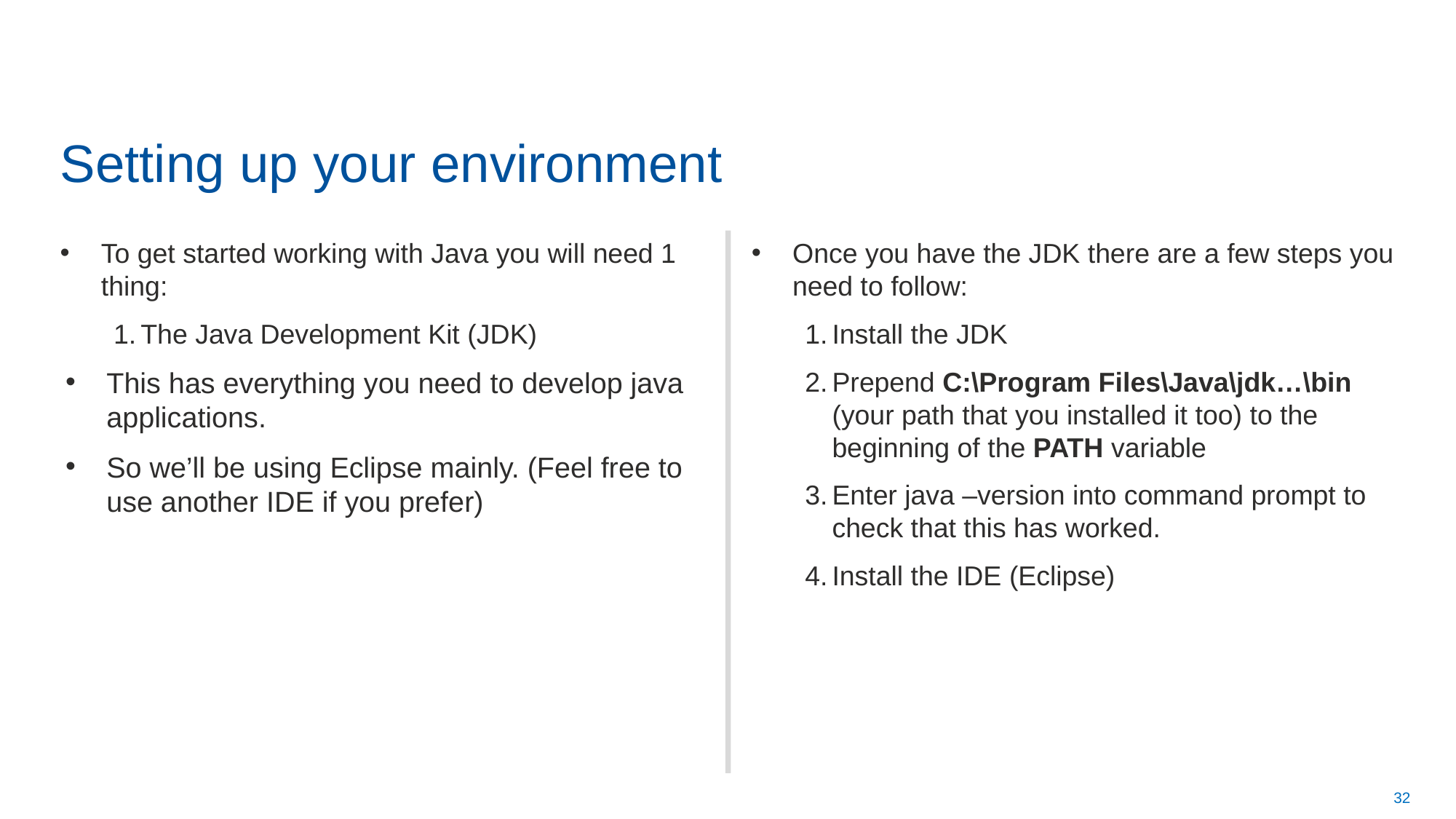

Setting up your environment
To get started working with Java you will need 1 thing:
The Java Development Kit (JDK)
This has everything you need to develop java applications.
So we’ll be using Eclipse mainly. (Feel free to use another IDE if you prefer)

Once you have the JDK there are a few steps you need to follow:
Install the JDK
Prepend C:\Program Files\Java\jdk…\bin (your path that you installed it too) to the beginning of the PATH variable
Enter java –version into command prompt to check that this has worked.
Install the IDE (Eclipse)